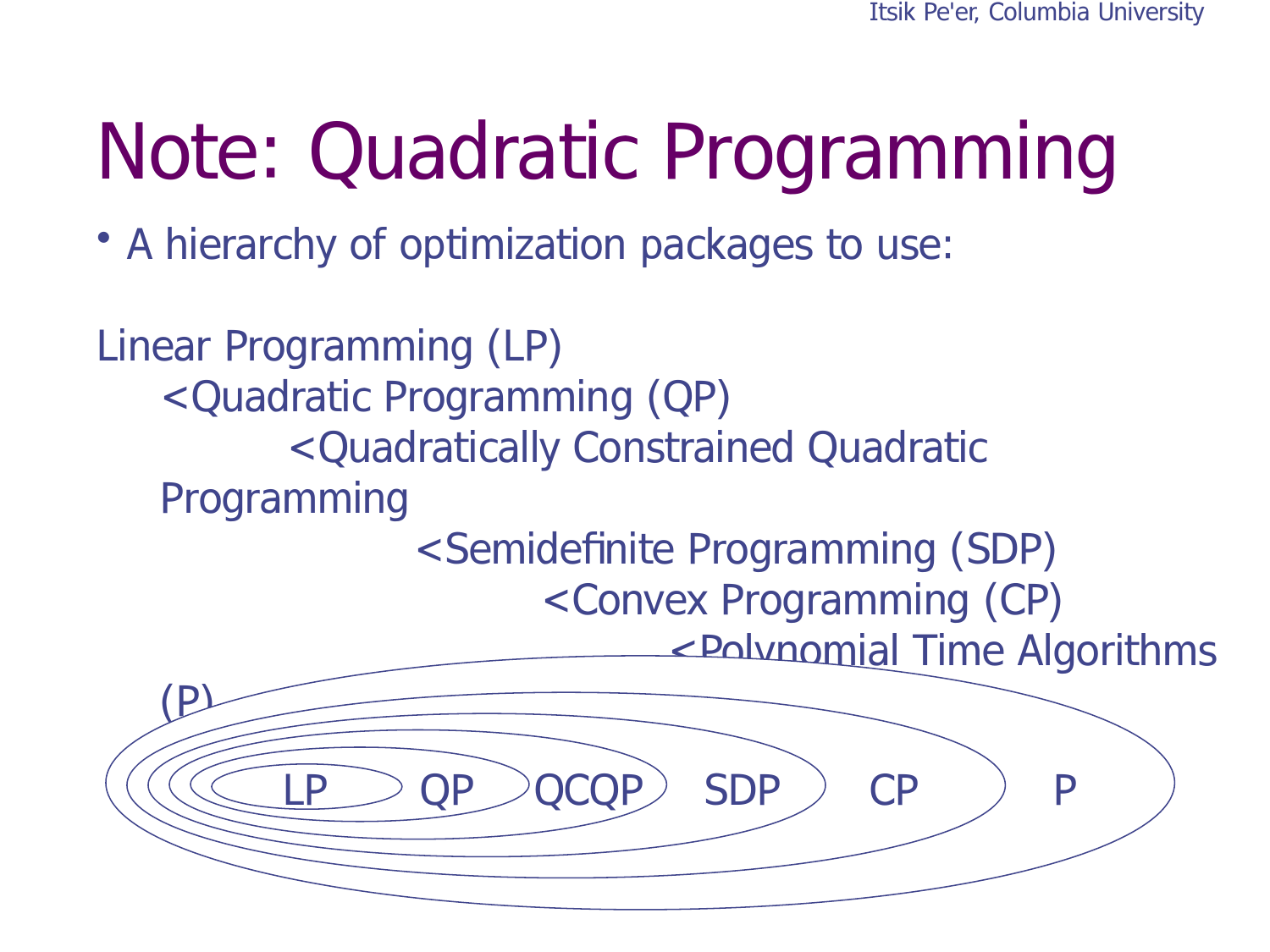

Itsik Pe'er, Columbia University
# Note: Quadratic Programming
A hierarchy of optimization packages to use:

Linear Programming (LP)
<Quadratic Programming (QP)
	<Quadratically Constrained Quadratic Programming
		<Semidefinite Programming (SDP)
			<Convex Programming (CP)
				<Polynomial Time Algorithms (P)

LP
QP
QCQP
SDP
CP
P